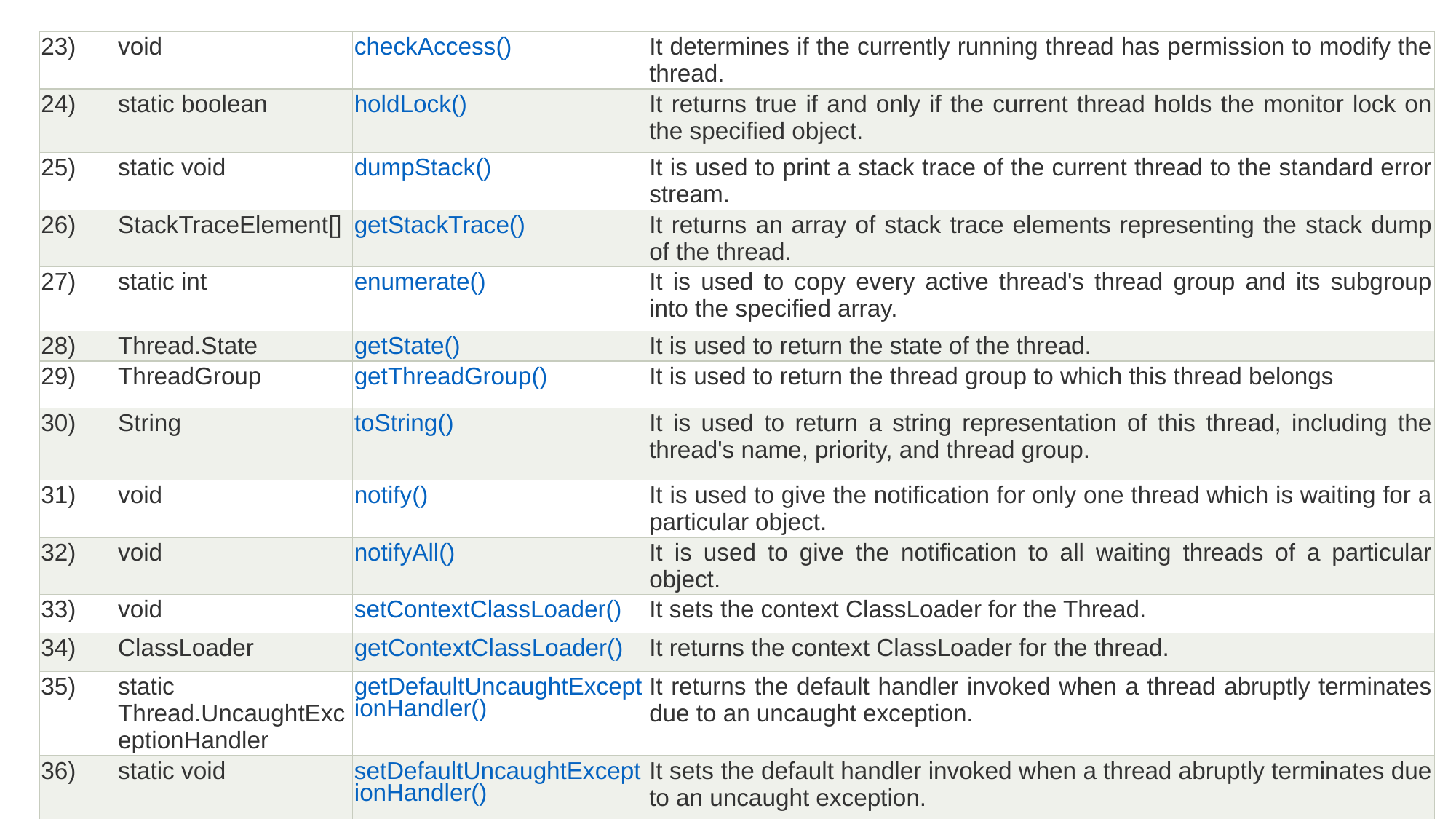

| 23) | void | checkAccess() | It determines if the currently running thread has permission to modify the thread. |
| --- | --- | --- | --- |
| 24) | static boolean | holdLock() | It returns true if and only if the current thread holds the monitor lock on the specified object. |
| 25) | static void | dumpStack() | It is used to print a stack trace of the current thread to the standard error stream. |
| 26) | StackTraceElement[] | getStackTrace() | It returns an array of stack trace elements representing the stack dump of the thread. |
| 27) | static int | enumerate() | It is used to copy every active thread's thread group and its subgroup into the specified array. |
| 28) | Thread.State | getState() | It is used to return the state of the thread. |
| 29) | ThreadGroup | getThreadGroup() | It is used to return the thread group to which this thread belongs |
| 30) | String | toString() | It is used to return a string representation of this thread, including the thread's name, priority, and thread group. |
| 31) | void | notify() | It is used to give the notification for only one thread which is waiting for a particular object. |
| 32) | void | notifyAll() | It is used to give the notification to all waiting threads of a particular object. |
| 33) | void | setContextClassLoader() | It sets the context ClassLoader for the Thread. |
| 34) | ClassLoader | getContextClassLoader() | It returns the context ClassLoader for the thread. |
| 35) | static Thread.UncaughtExceptionHandler | getDefaultUncaughtExceptionHandler() | It returns the default handler invoked when a thread abruptly terminates due to an uncaught exception. |
| 36) | static void | setDefaultUncaughtExceptionHandler() | It sets the default handler invoked when a thread abruptly terminates due to an uncaught exception. |